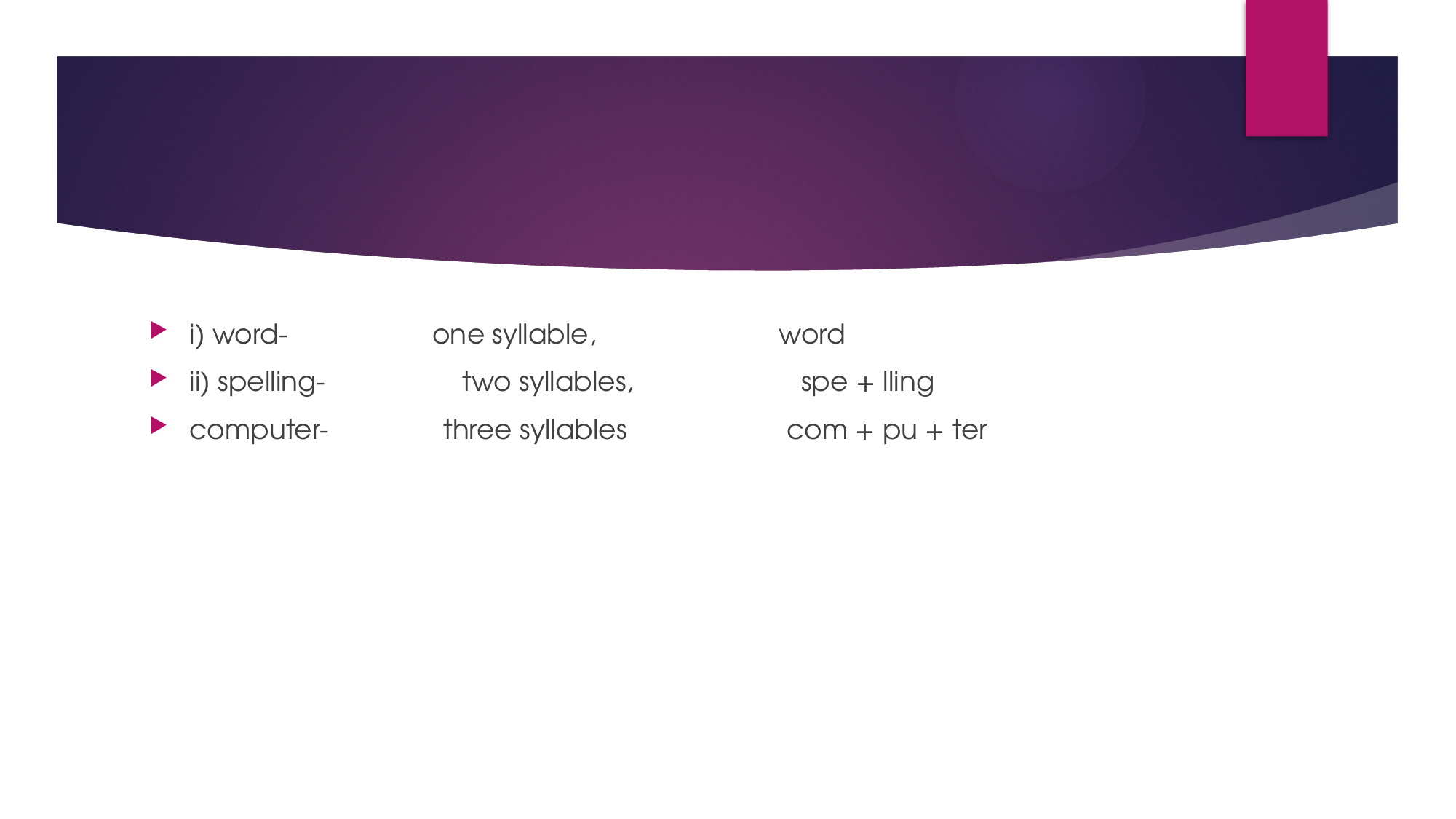

#
i) word-                   one syllable,                        word
ii) spelling-                  two syllables,                      spe + lling
computer-               three syllables                     com + pu + ter